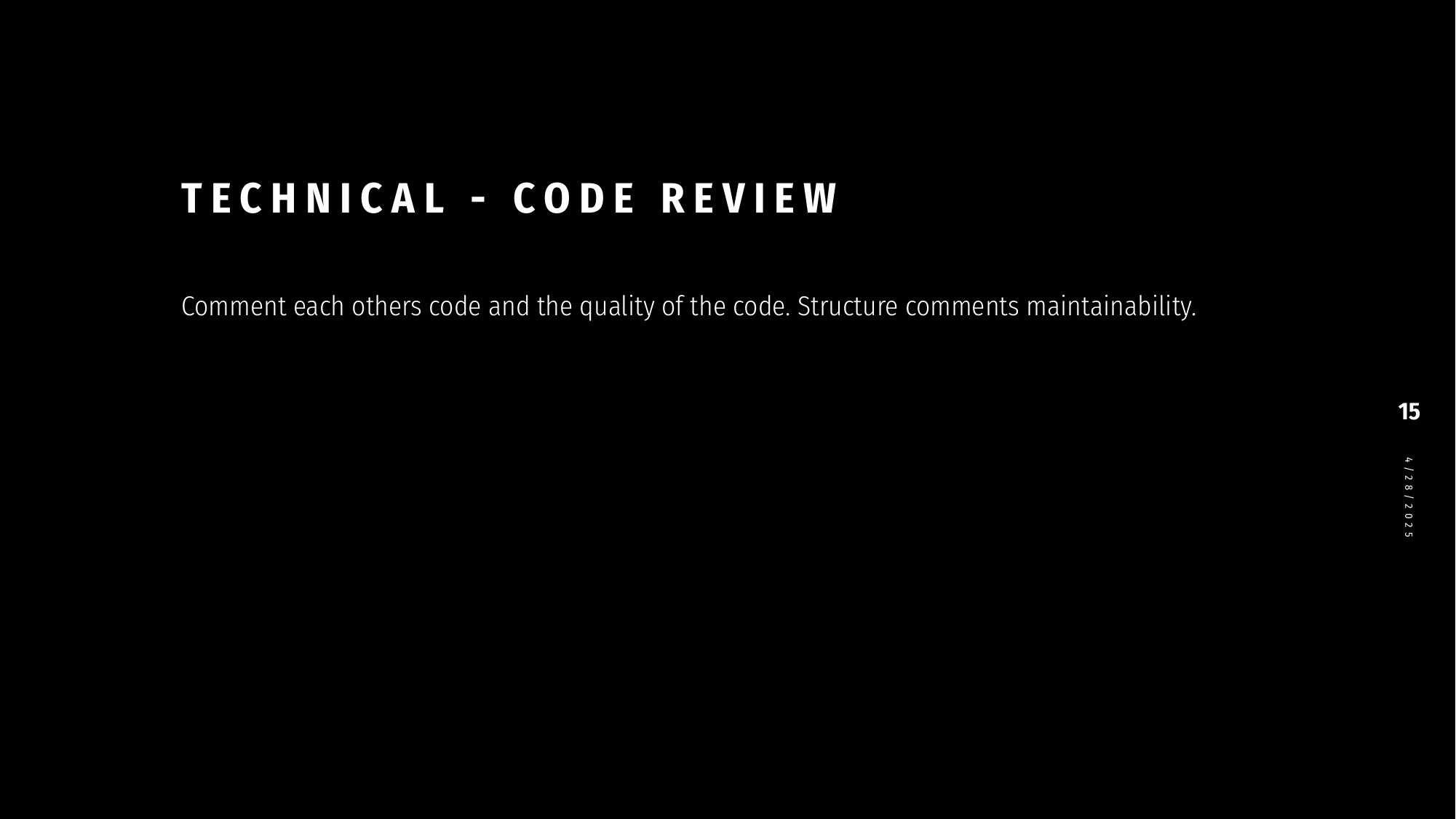

# Technical - Code Review

Comment each others code and the quality of the code. Structure comments maintainability.
15
4/28/2025